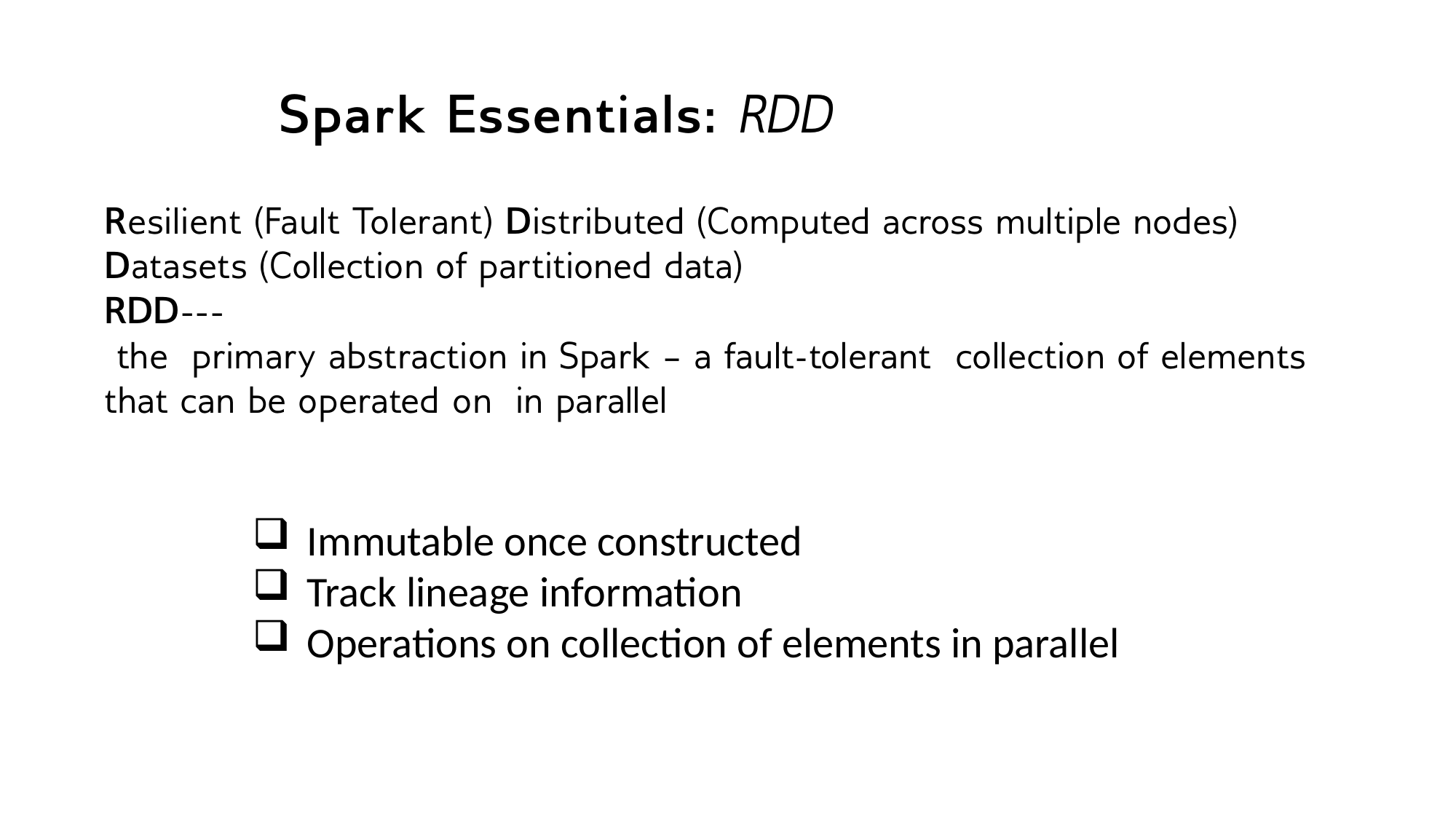

Spark Essentials: RDD
# Resilient (Fault Tolerant) Distributed (Computed across multiple nodes) Datasets (Collection of partitioned data) RDD--- the  primary abstraction in Spark – a fault-tolerant  collection of elements that can be operated on  in parallel
Immutable once constructed
Track lineage information
Operations on collection of elements in parallel